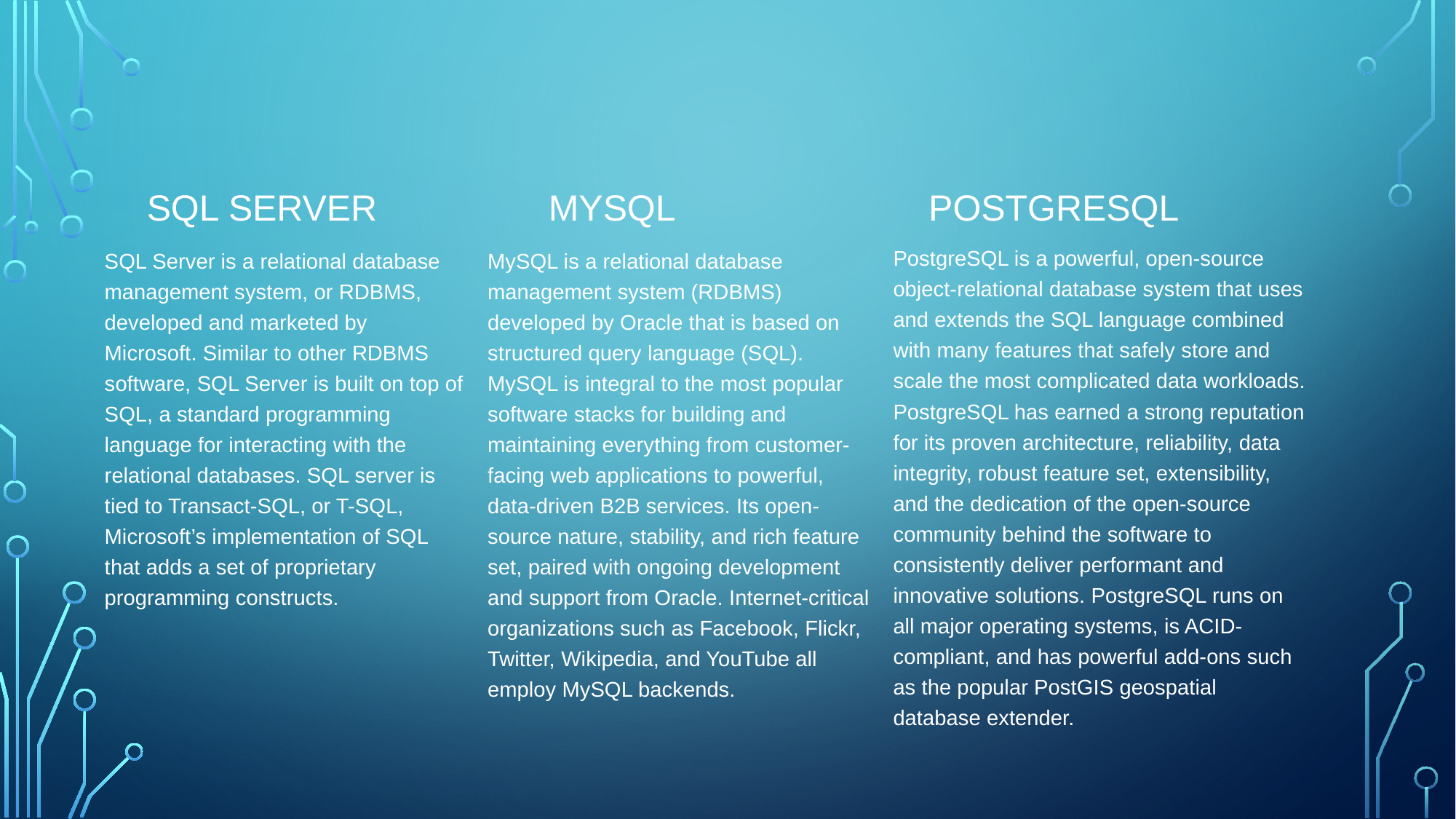

SQL Server
MySQL
Postgresql
PostgreSQL is a powerful, open-source object-relational database system that uses and extends the SQL language combined with many features that safely store and scale the most complicated data workloads. PostgreSQL has earned a strong reputation for its proven architecture, reliability, data integrity, robust feature set, extensibility, and the dedication of the open-source community behind the software to consistently deliver performant and innovative solutions. PostgreSQL runs on all major operating systems, is ACID-compliant, and has powerful add-ons such as the popular PostGIS geospatial database extender.
MySQL is a relational database management system (RDBMS) developed by Oracle that is based on structured query language (SQL). MySQL is integral to the most popular software stacks for building and maintaining everything from customer-facing web applications to powerful, data-driven B2B services. Its open-source nature, stability, and rich feature set, paired with ongoing development and support from Oracle. Internet-critical organizations such as Facebook, Flickr, Twitter, Wikipedia, and YouTube all employ MySQL backends.
SQL Server is a relational database management system, or RDBMS, developed and marketed by Microsoft. Similar to other RDBMS software, SQL Server is built on top of SQL, a standard programming language for interacting with the relational databases. SQL server is tied to Transact-SQL, or T-SQL, Microsoft’s implementation of SQL that adds a set of proprietary programming constructs.